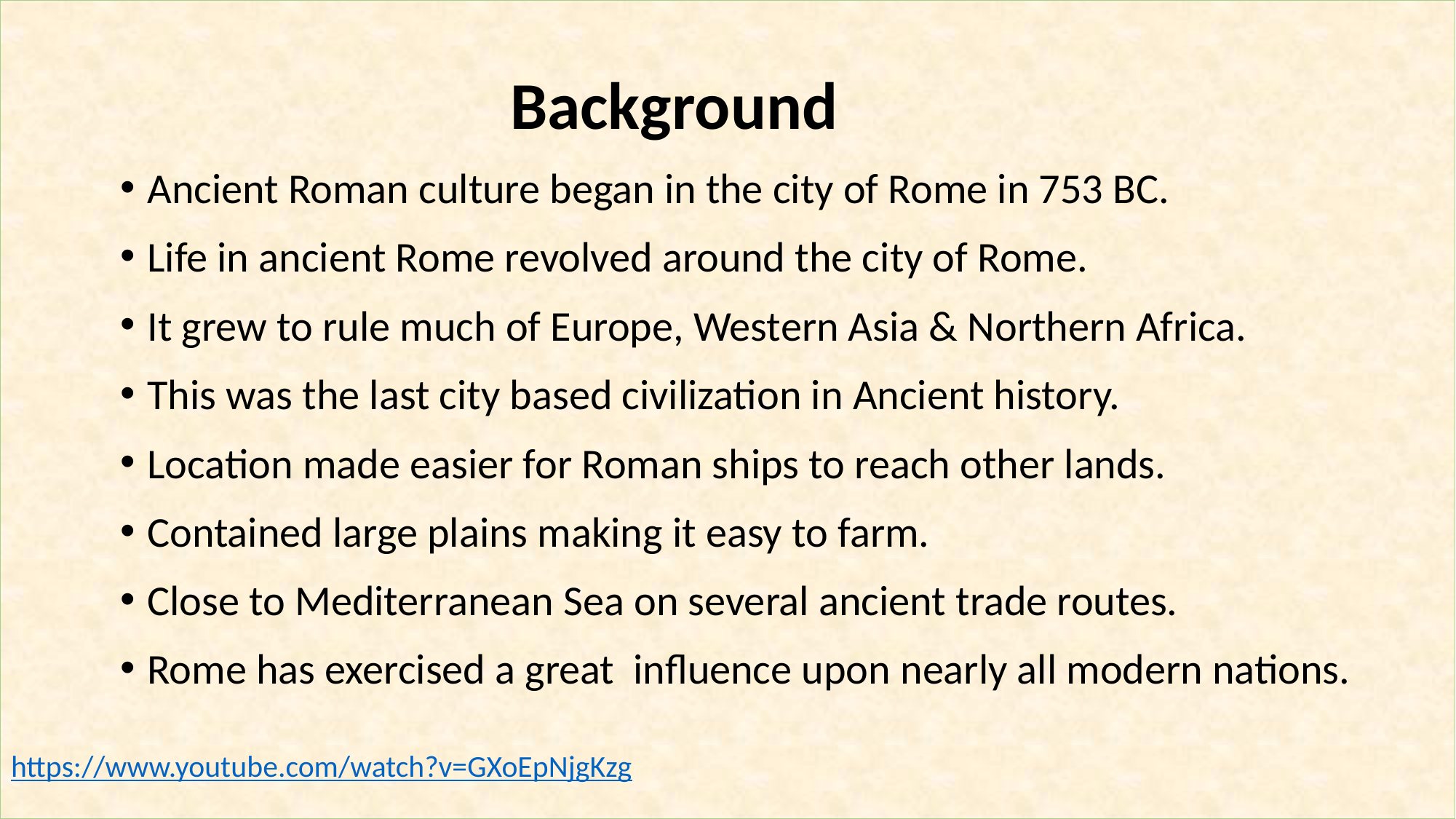

Background
Ancient Roman culture began in the city of Rome in 753 BC.
Life in ancient Rome revolved around the city of Rome.
It grew to rule much of Europe, Western Asia & Northern Africa.
This was the last city based civilization in Ancient history.
Location made easier for Roman ships to reach other lands.
Contained large plains making it easy to farm.
Close to Mediterranean Sea on several ancient trade routes.
Rome has exercised a great  influence upon nearly all modern nations.

https://www.youtube.com/watch?v=GXoEpNjgKzg